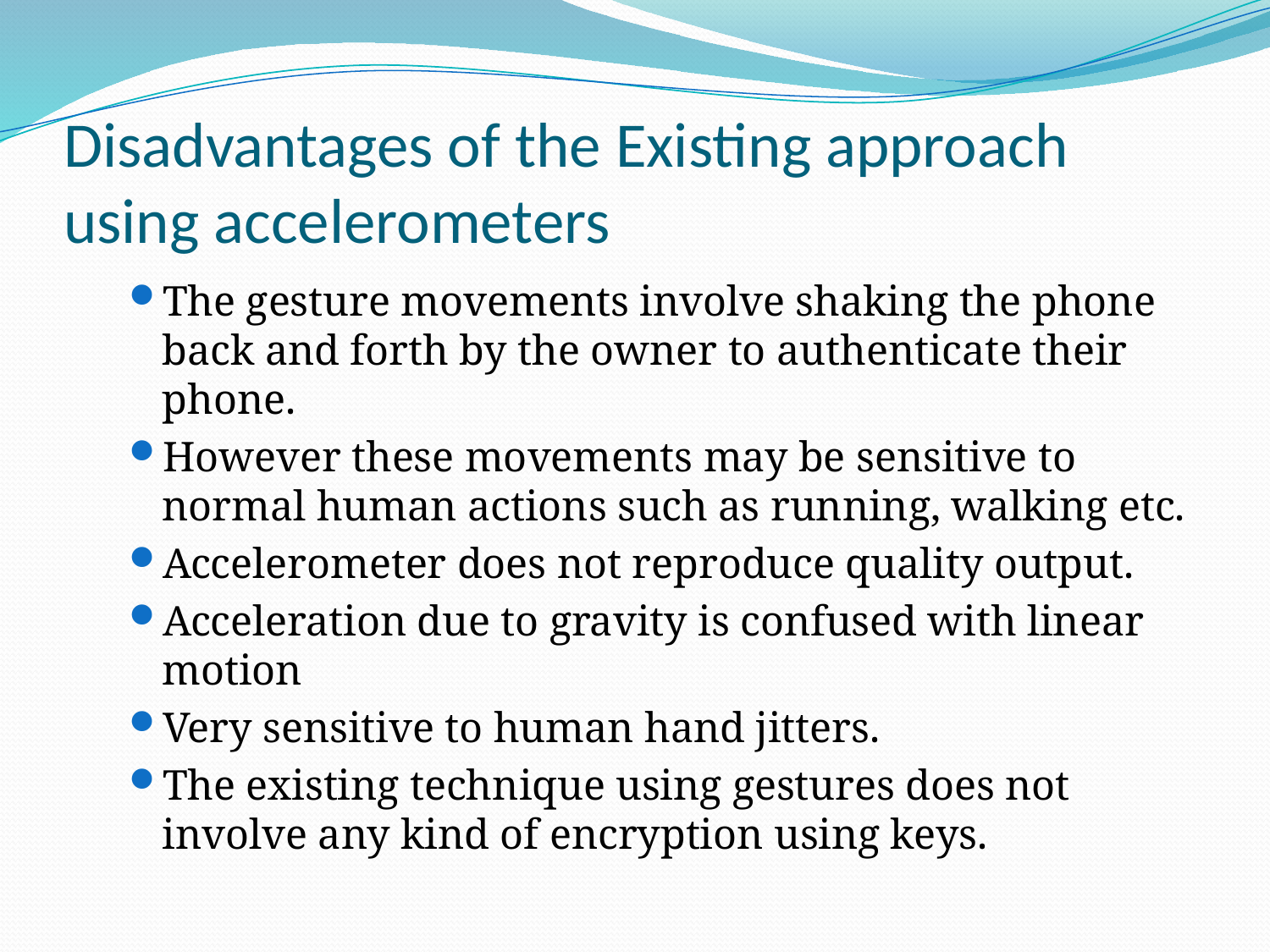

# Disadvantages of the Existing approach using accelerometers
The gesture movements involve shaking the phone back and forth by the owner to authenticate their phone.
However these movements may be sensitive to normal human actions such as running, walking etc.
Accelerometer does not reproduce quality output.
Acceleration due to gravity is confused with linear motion
Very sensitive to human hand jitters.
The existing technique using gestures does not involve any kind of encryption using keys.